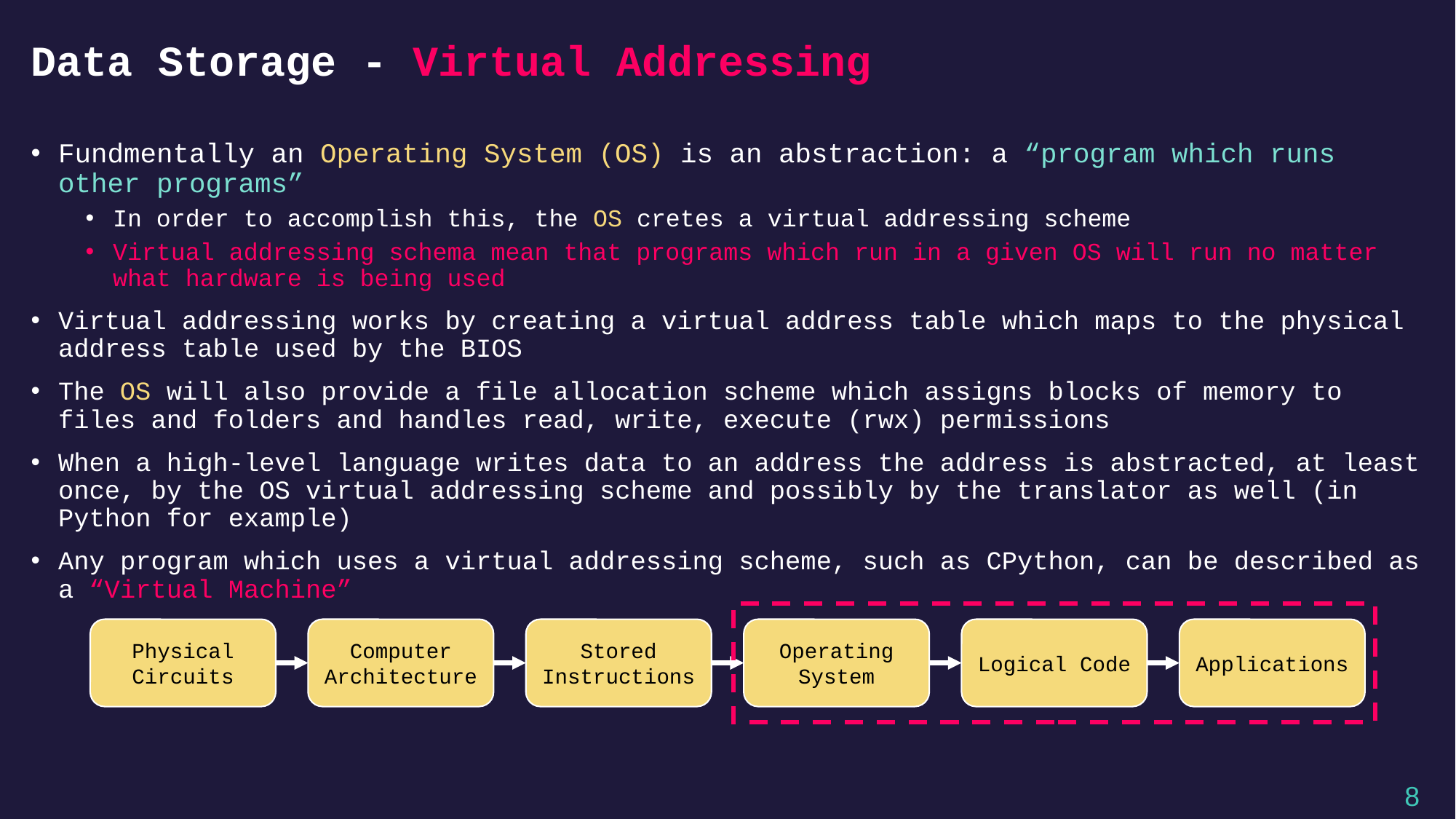

# Data Storage - Virtual Addressing
Fundmentally an Operating System (OS) is an abstraction: a “program which runs other programs”
In order to accomplish this, the OS cretes a virtual addressing scheme
Virtual addressing schema mean that programs which run in a given OS will run no matter what hardware is being used
Virtual addressing works by creating a virtual address table which maps to the physical address table used by the BIOS
The OS will also provide a file allocation scheme which assigns blocks of memory to files and folders and handles read, write, execute (rwx) permissions
When a high-level language writes data to an address the address is abstracted, at least once, by the OS virtual addressing scheme and possibly by the translator as well (in Python for example)
Any program which uses a virtual addressing scheme, such as CPython, can be described as a “Virtual Machine”

Physical Circuits
Computer Architecture
Stored Instructions
Operating System
Logical Code
Applications